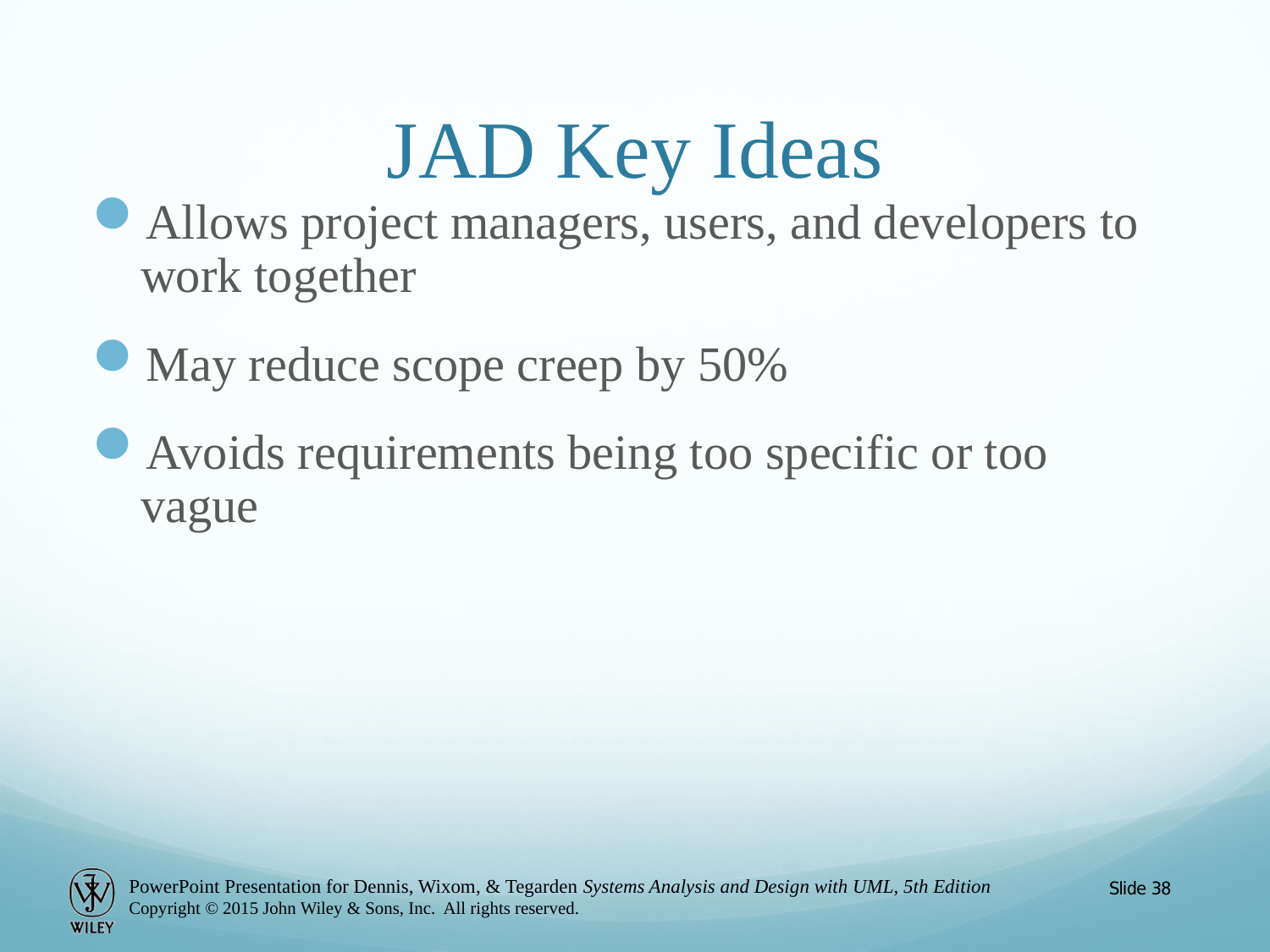

# JAD Key Ideas
Allows project managers, users, and developers to work together
May reduce scope creep by 50%
Avoids requirements being too specific or too vague
Slide 38